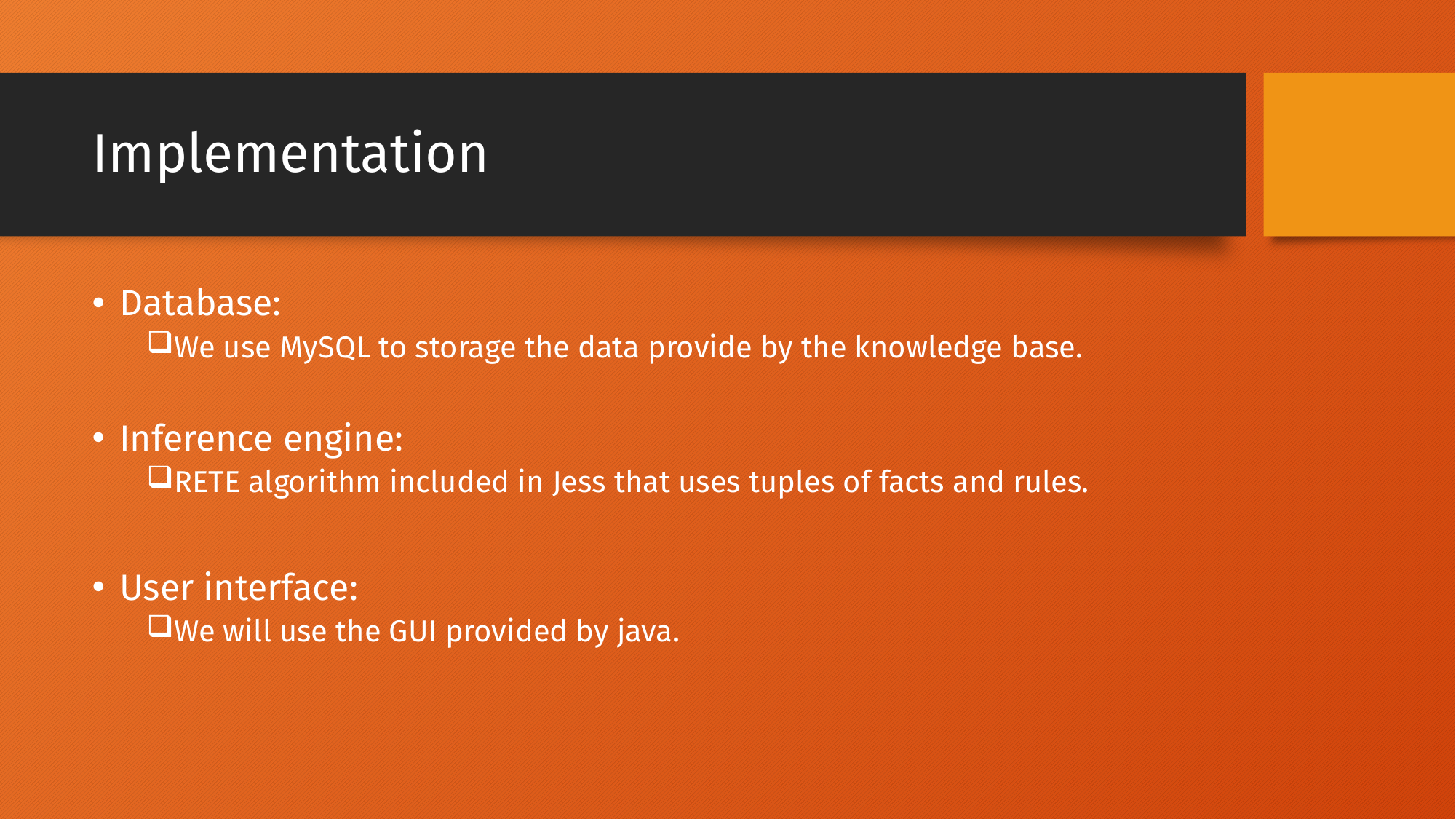

# Implementation
Database:
We use MySQL to storage the data provide by the knowledge base.

Inference engine:
RETE algorithm included in Jess that uses tuples of facts and rules.

User interface:
We will use the GUI provided by java.